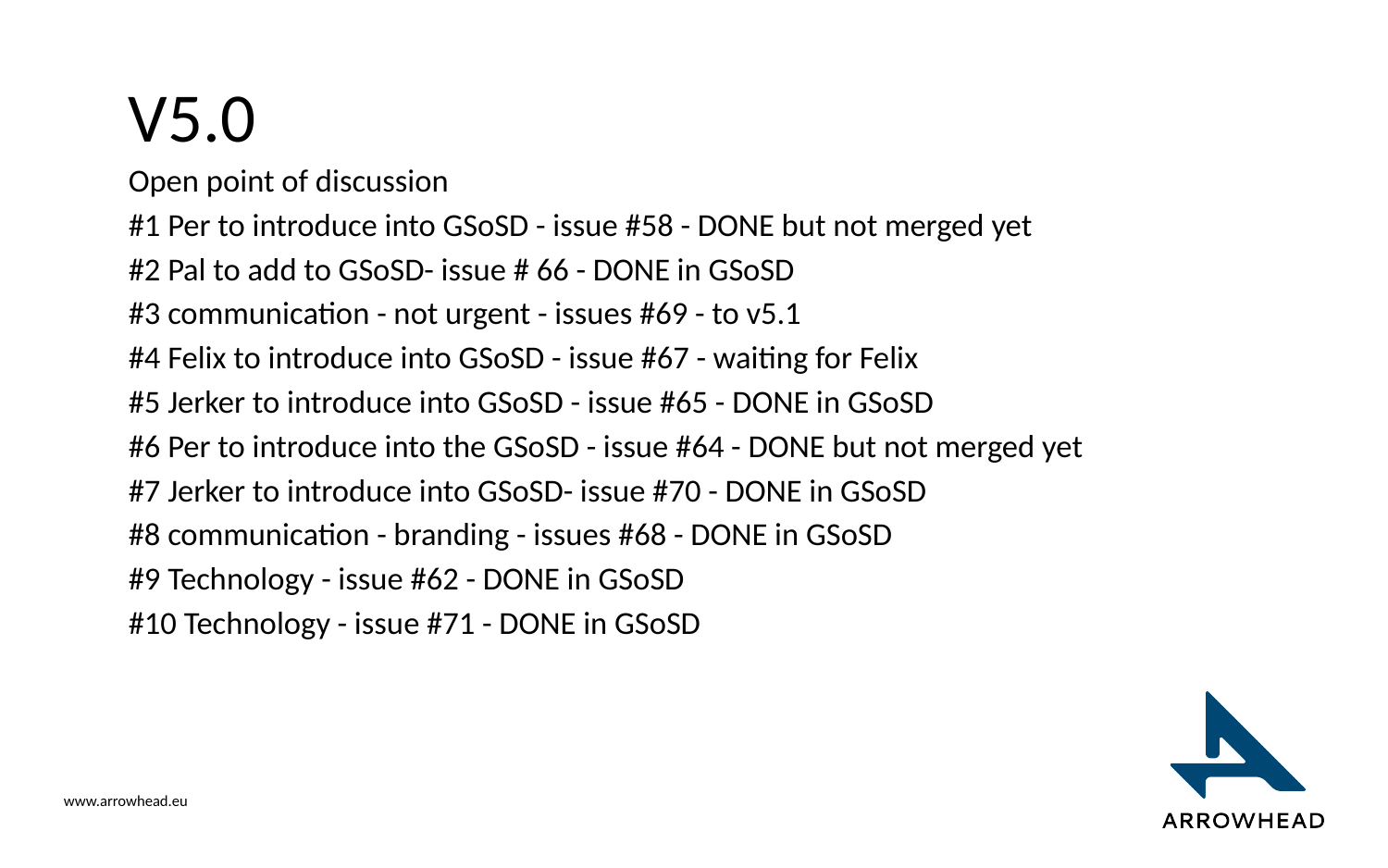

# V5.0
Open point of discussion
#1 Per to introduce into GSoSD - issue #58 - DONE but not merged yet
#2 Pal to add to GSoSD- issue # 66 - DONE in GSoSD
#3 communication - not urgent - issues #69 - to v5.1
#4 Felix to introduce into GSoSD - issue #67 - waiting for Felix
#5 Jerker to introduce into GSoSD - issue #65 - DONE in GSoSD
#6 Per to introduce into the GSoSD - issue #64 - DONE but not merged yet
#7 Jerker to introduce into GSoSD- issue #70 - DONE in GSoSD
#8 communication - branding - issues #68 - DONE in GSoSD
#9 Technology - issue #62 - DONE in GSoSD
#10 Technology - issue #71 - DONE in GSoSD